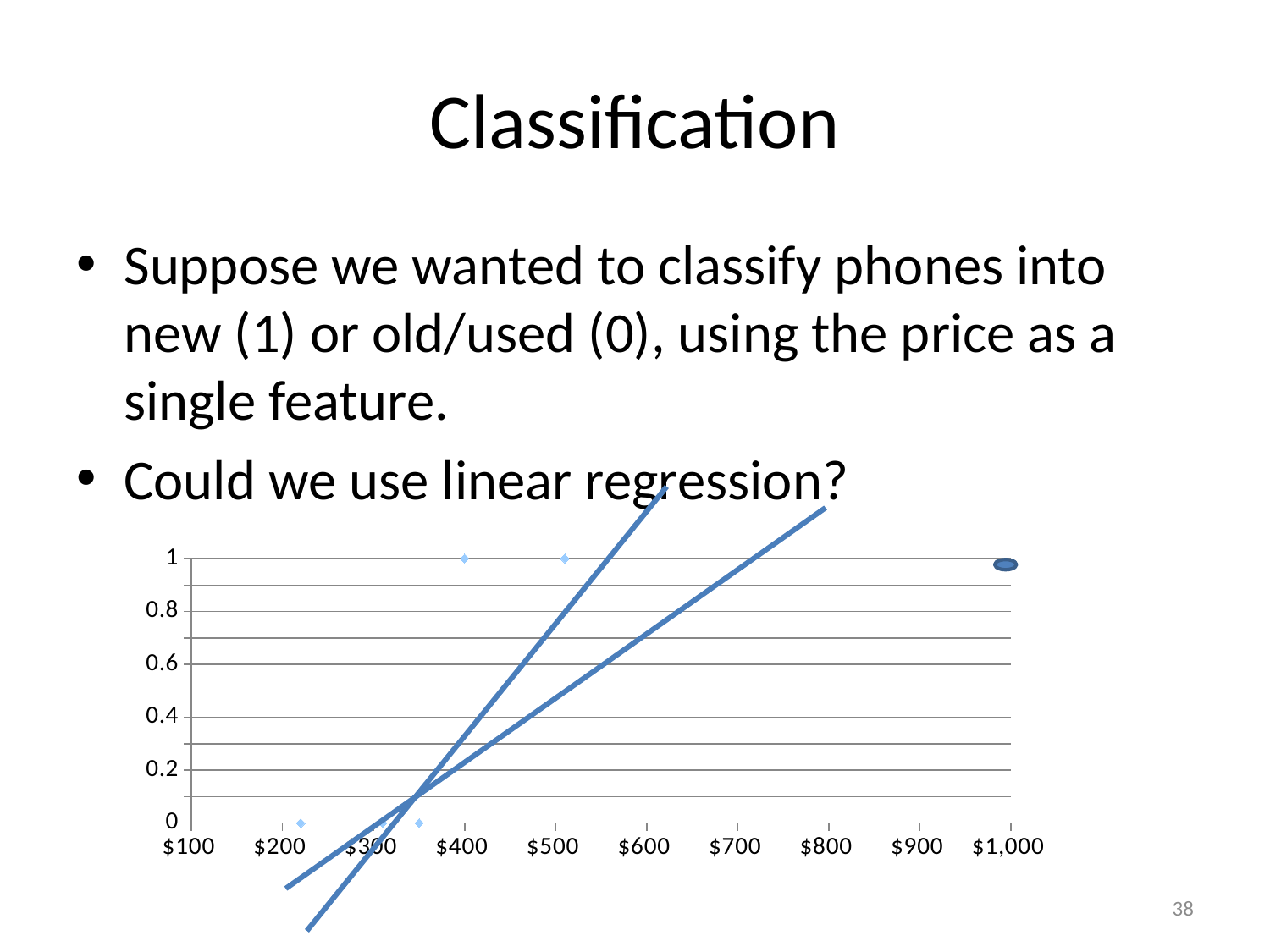

# Classification
Suppose we wanted to classify phones into new (1) or old/used (0), using the price as a single feature.
Could we use linear regression?

### Chart

| Category |  |
|---|---|
38